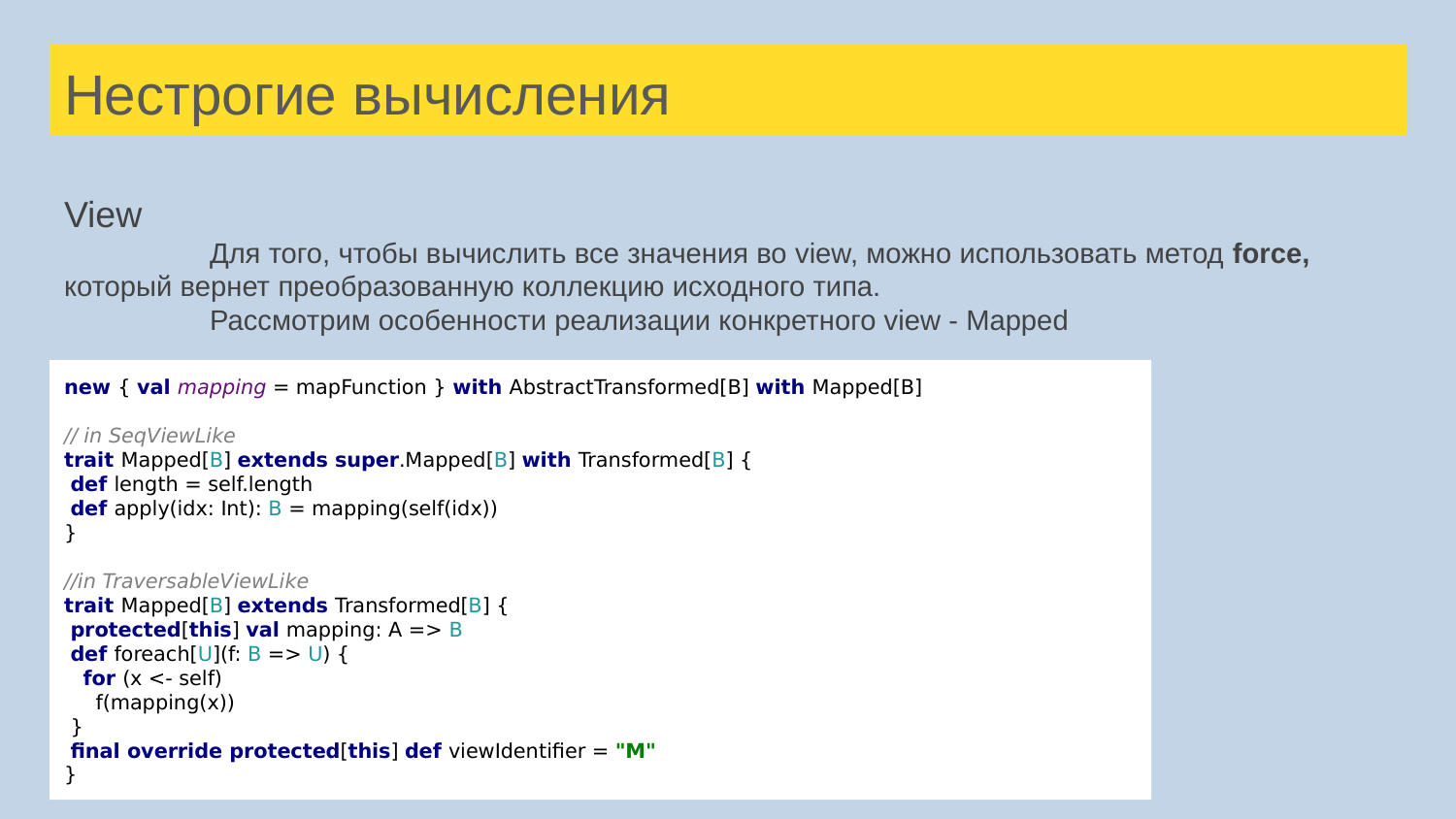

# Нестрогие вычисления
View
	Для того, чтобы вычислить все значения во view, можно использовать метод force, который вернет преобразованную коллекцию исходного типа.
	Рассмотрим особенности реализации конкретного view - Mapped
new { val mapping = mapFunction } with AbstractTransformed[B] with Mapped[B]

// in SeqViewLike
trait Mapped[B] extends super.Mapped[B] with Transformed[B] {
 def length = self.length
 def apply(idx: Int): B = mapping(self(idx))
}

//in TraversableViewLike
trait Mapped[B] extends Transformed[B] {
 protected[this] val mapping: A => B
 def foreach[U](f: B => U) {
   for (x <- self)
     f(mapping(x))
 }
 final override protected[this] def viewIdentifier = "M"
}